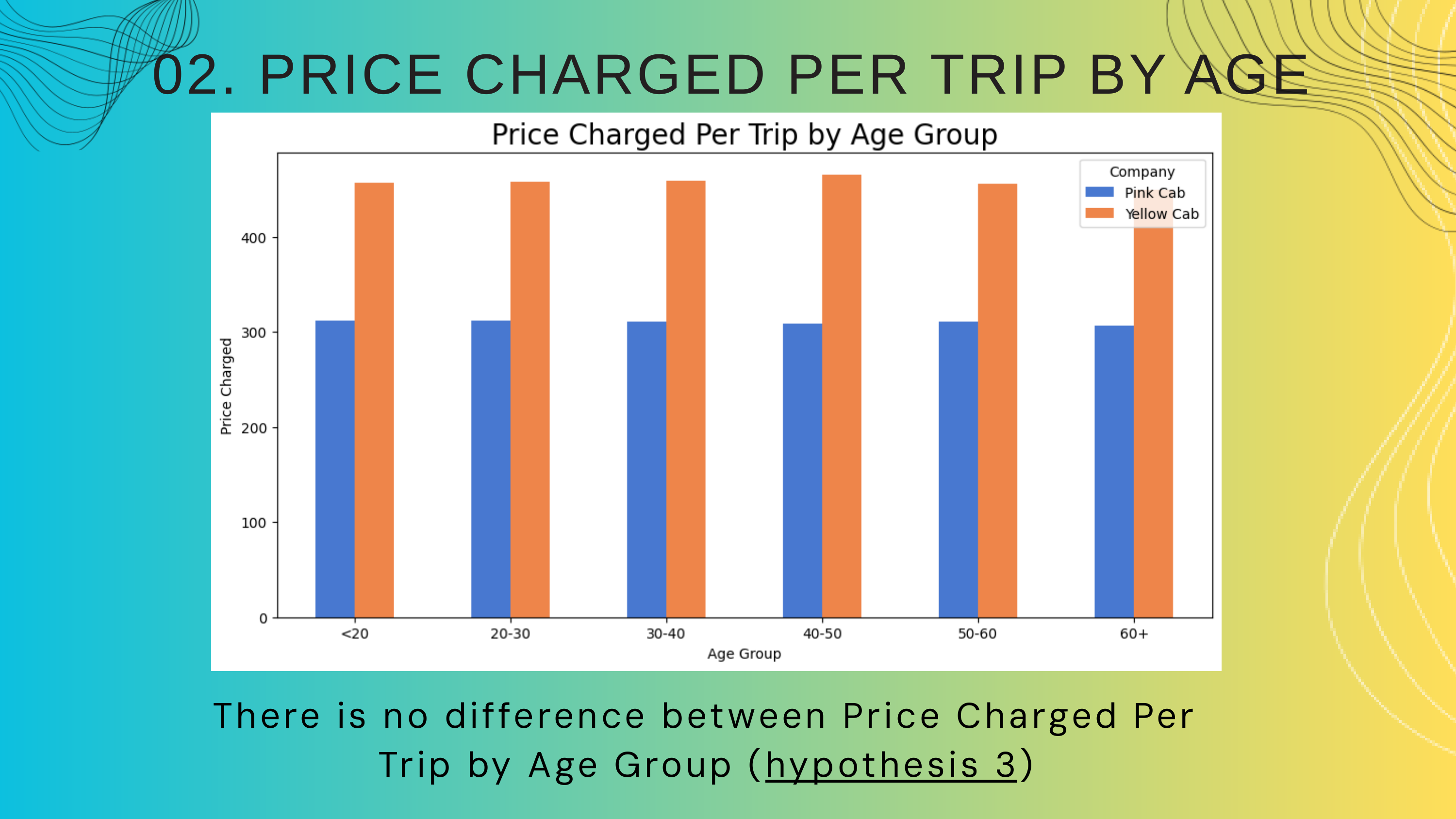

02. PRICE CHARGED PER TRIP BY AGE GROUP

There is no difference between Price Charged Per Trip by Age Group (hypothesis 3)